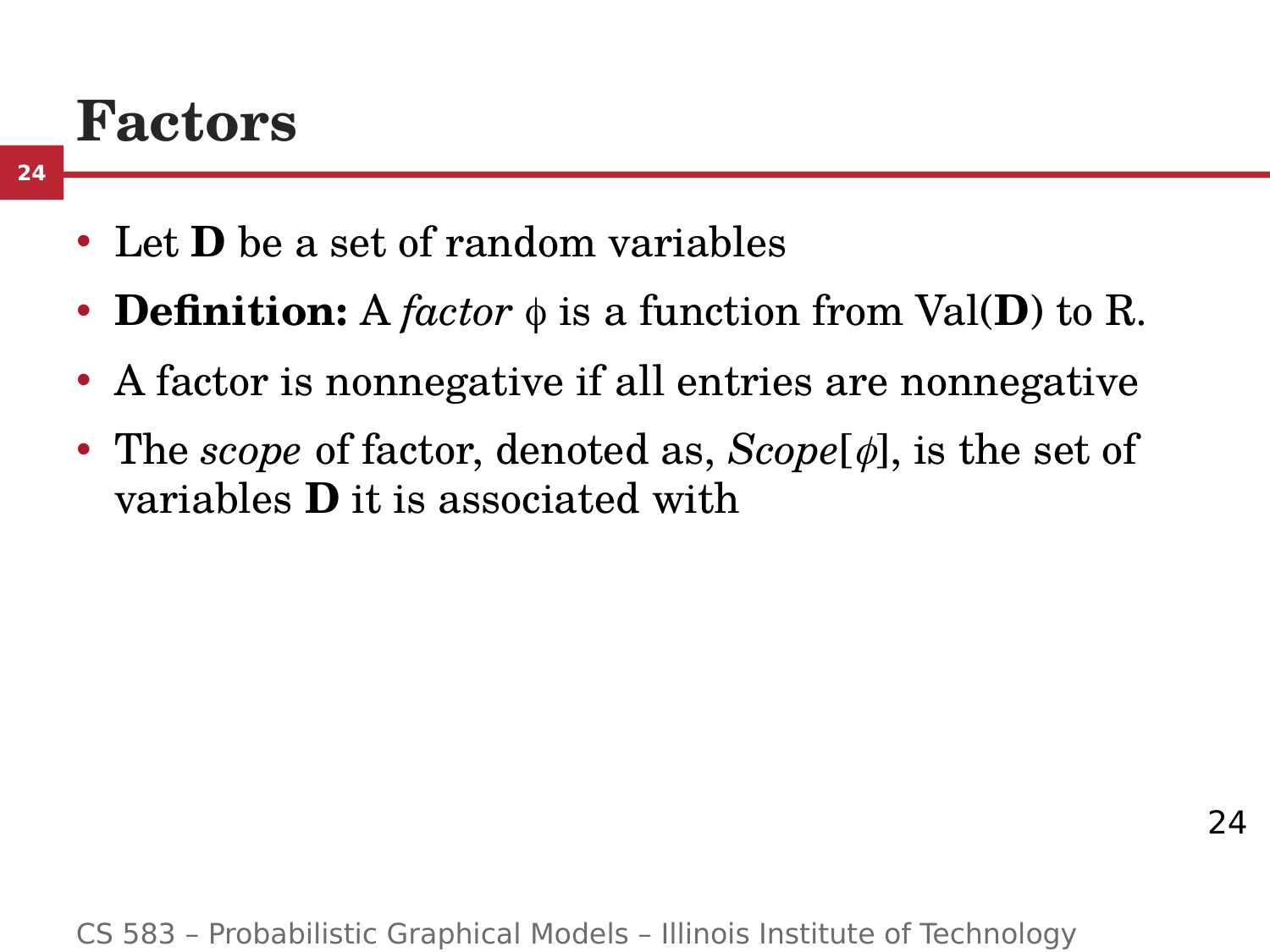

# Factors
Let D be a set of random variables
Definition: A factor φ is a function from Val(D) to R.
A factor is nonnegative if all entries are nonnegative
The scope of factor, denoted as, Scope[φ], is the set of variables D it is associated with
24
CS 583 – Probabilistic Graphical Models – Illinois Institute of Technology